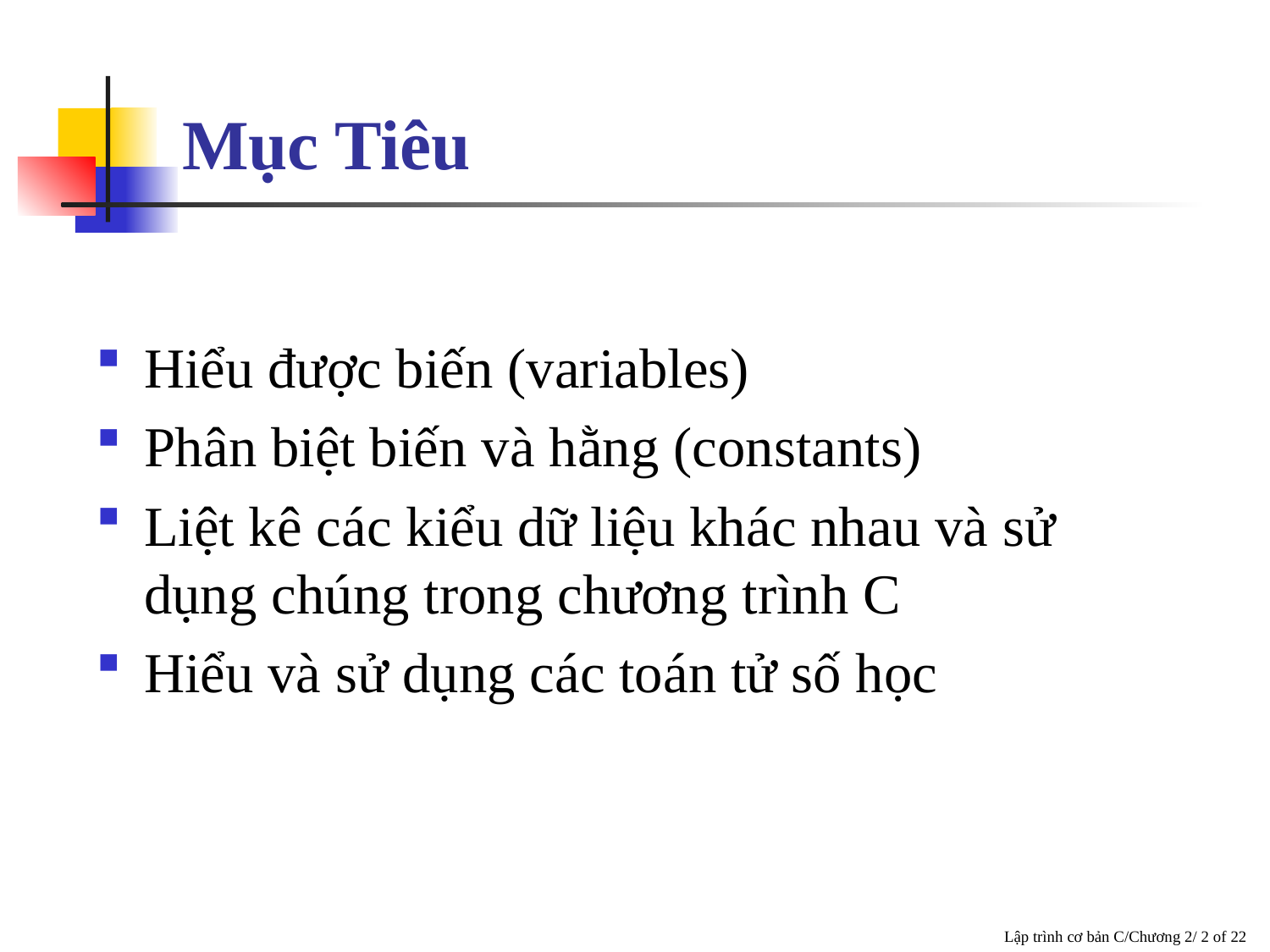

# Mục Tiêu
Hiểu được biến (variables)
Phân biệt biến và hằng (constants)
Liệt kê các kiểu dữ liệu khác nhau và sử dụng chúng trong chương trình C
Hiểu và sử dụng các toán tử số học
 Lập trình cơ bản C/Chương 2/ 2 of 22